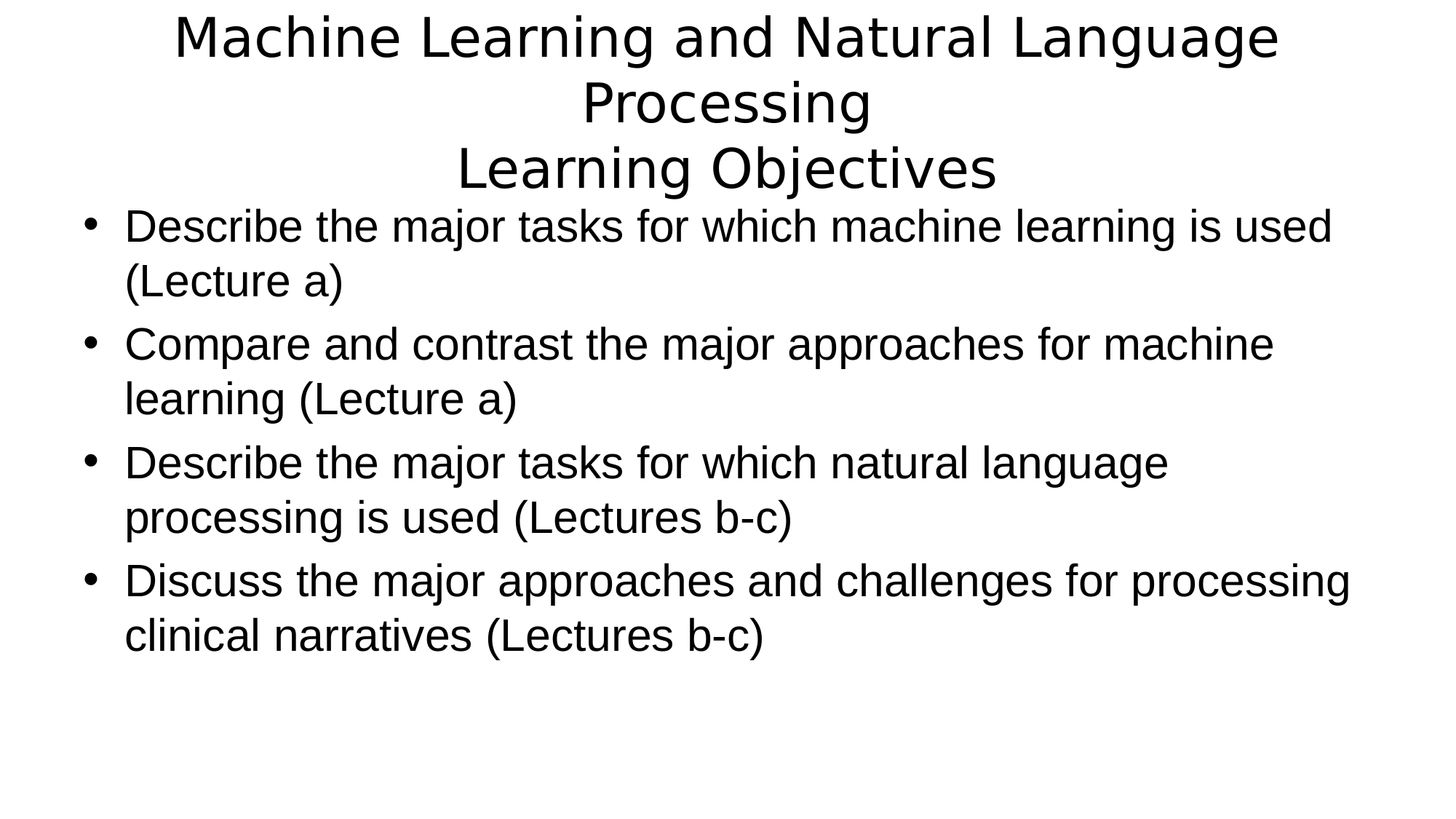

# Machine Learning and Natural Language Processing Learning Objectives
Describe the major tasks for which machine learning is used (Lecture a)
Compare and contrast the major approaches for machine learning (Lecture a)
Describe the major tasks for which natural language processing is used (Lectures b-c)
Discuss the major approaches and challenges for processing clinical narratives (Lectures b-c)